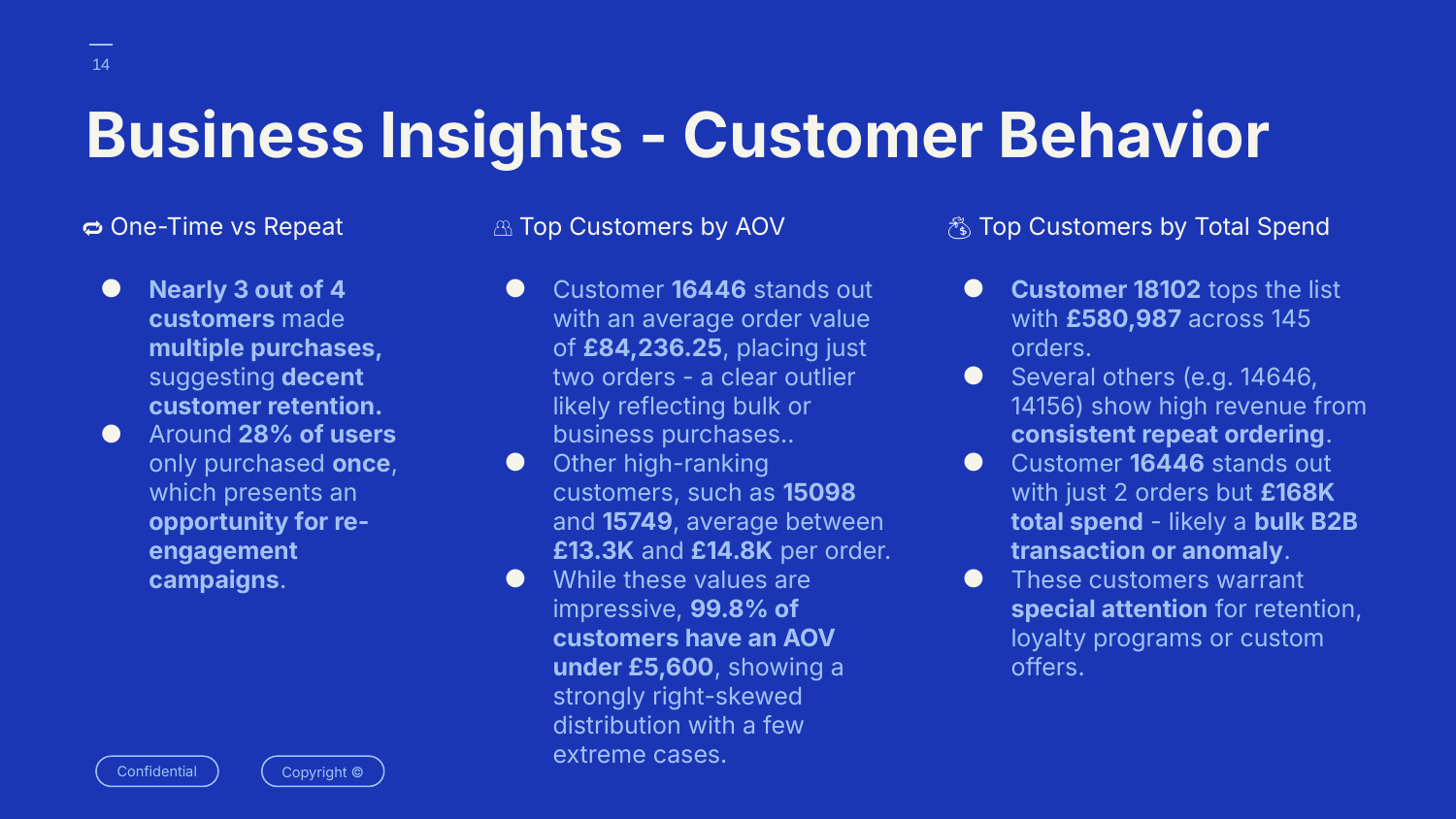

14
# Business Insights - Customer Behavior
🔁 One-Time vs Repeat
👥 Top Customers by AOV
💰 Top Customers by Total Spend
Nearly 3 out of 4 customers made multiple purchases, suggesting decent customer retention.
Around 28% of users only purchased once, which presents an opportunity for re-engagement campaigns.
Customer 16446 stands out with an average order value of £84,236.25, placing just two orders - a clear outlier likely reflecting bulk or business purchases..
Other high-ranking customers, such as 15098 and 15749, average between £13.3K and £14.8K per order.
While these values are impressive, 99.8% of customers have an AOV under £5,600, showing a strongly right-skewed distribution with a few extreme cases.
Customer 18102 tops the list with £580,987 across 145 orders.
Several others (e.g. 14646, 14156) show high revenue from consistent repeat ordering.
Customer 16446 stands out with just 2 orders but £168K total spend - likely a bulk B2B transaction or anomaly.
These customers warrant special attention for retention, loyalty programs or custom offers.